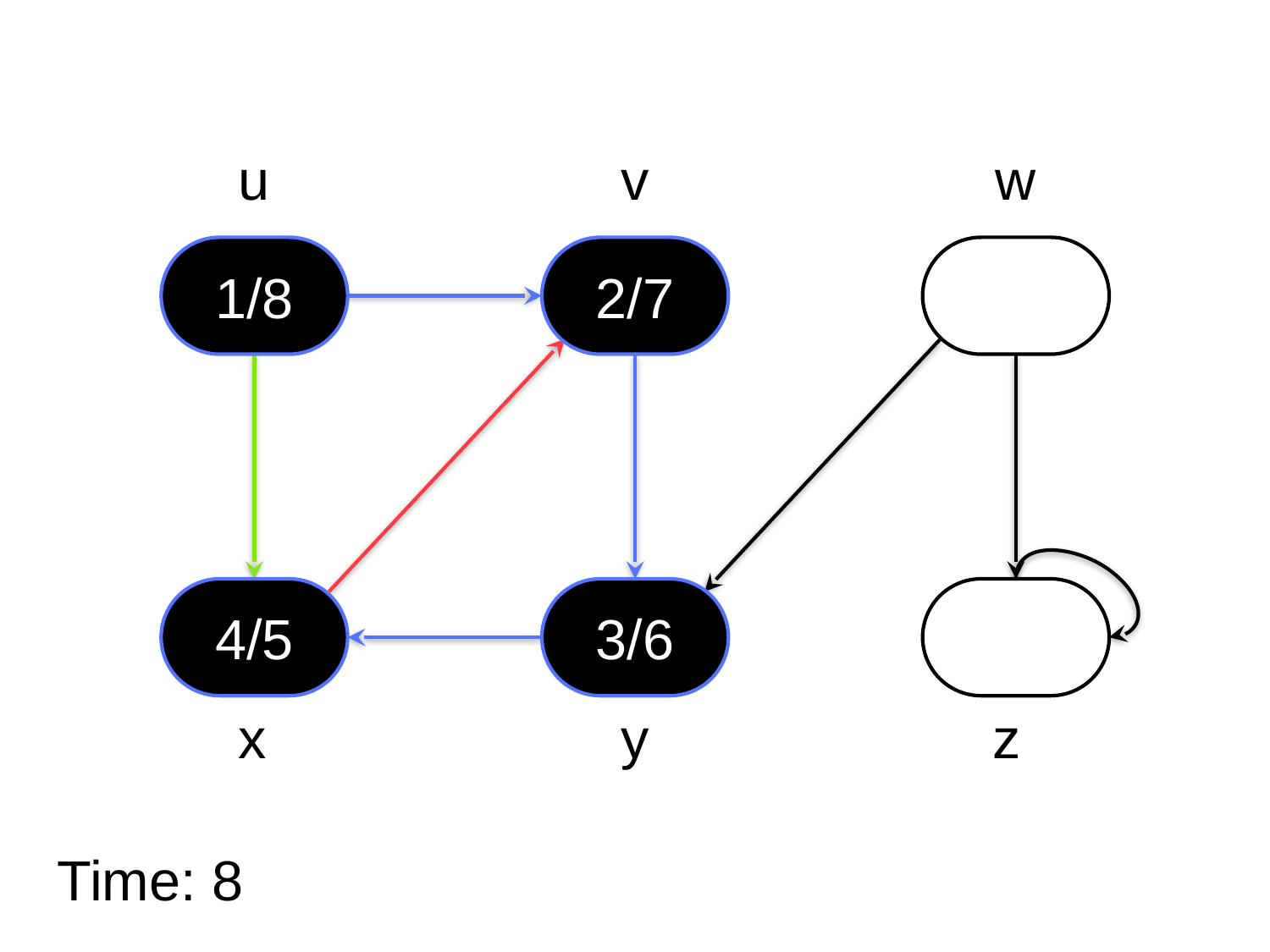

u
v
w
1/8
2/7

4/5
3/6

x
y
z
Time: 8